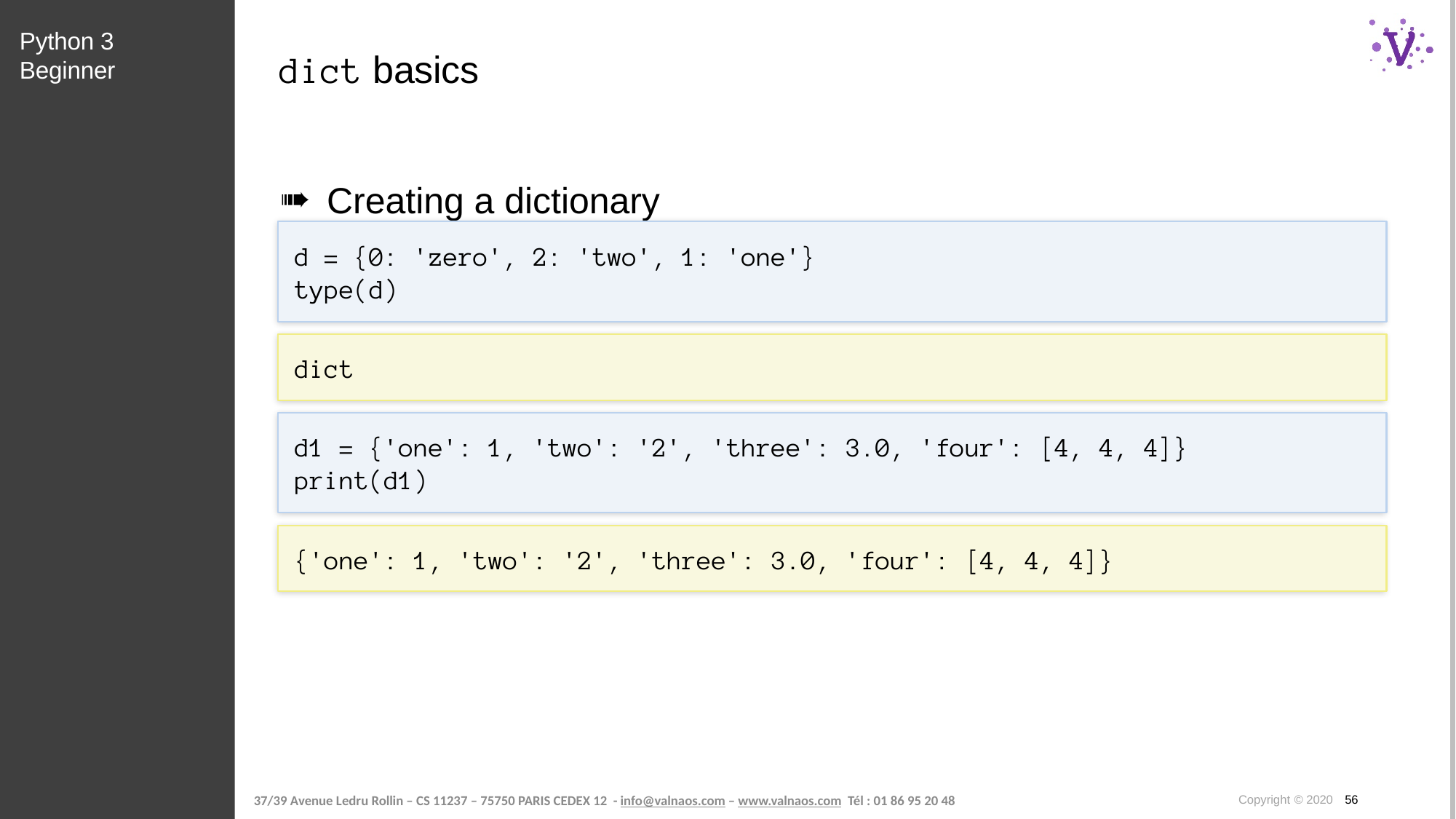

Python 3 Beginner
# dict basics
Creating a dictionary
d = {0: 'zero', 2: 'two', 1: 'one'}
type(d)
dict
d1 = {'one': 1, 'two': '2', 'three': 3.0, 'four': [4, 4, 4]}
print(d1)
{'one': 1, 'two': '2', 'three': 3.0, 'four': [4, 4, 4]}
Copyright © 2020   56